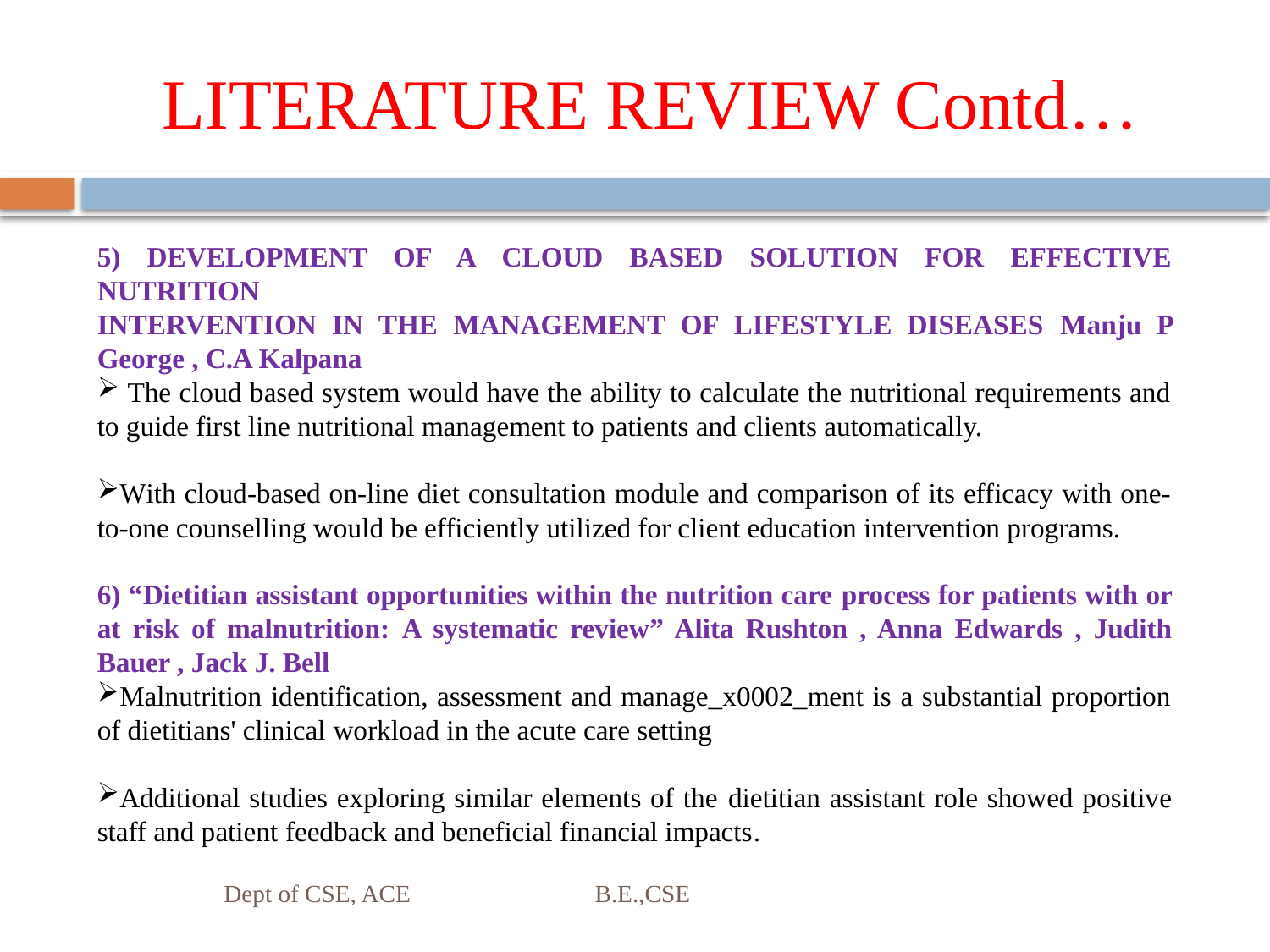

# LITERATURE REVIEW Contd…
5) DEVELOPMENT OF A CLOUD BASED SOLUTION FOR EFFECTIVE NUTRITION
INTERVENTION IN THE MANAGEMENT OF LIFESTYLE DISEASES Manju P George , C.A Kalpana
 The cloud based system would have the ability to calculate the nutritional requirements and to guide first line nutritional management to patients and clients automatically.

With cloud-based on-line diet consultation module and comparison of its efficacy with one- to-one counselling would be efficiently utilized for client education intervention programs.

6) “Dietitian assistant opportunities within the nutrition care process for patients with or at risk of malnutrition: A systematic review” Alita Rushton , Anna Edwards , Judith Bauer , Jack J. Bell
Malnutrition identification, assessment and manage_x0002_ment is a substantial proportion of dietitians' clinical workload in the acute care setting

Additional studies exploring similar elements of the dietitian assistant role showed positive staff and patient feedback and beneficial financial impacts.
Dept of CSE, ACE                              B.E.,CSE